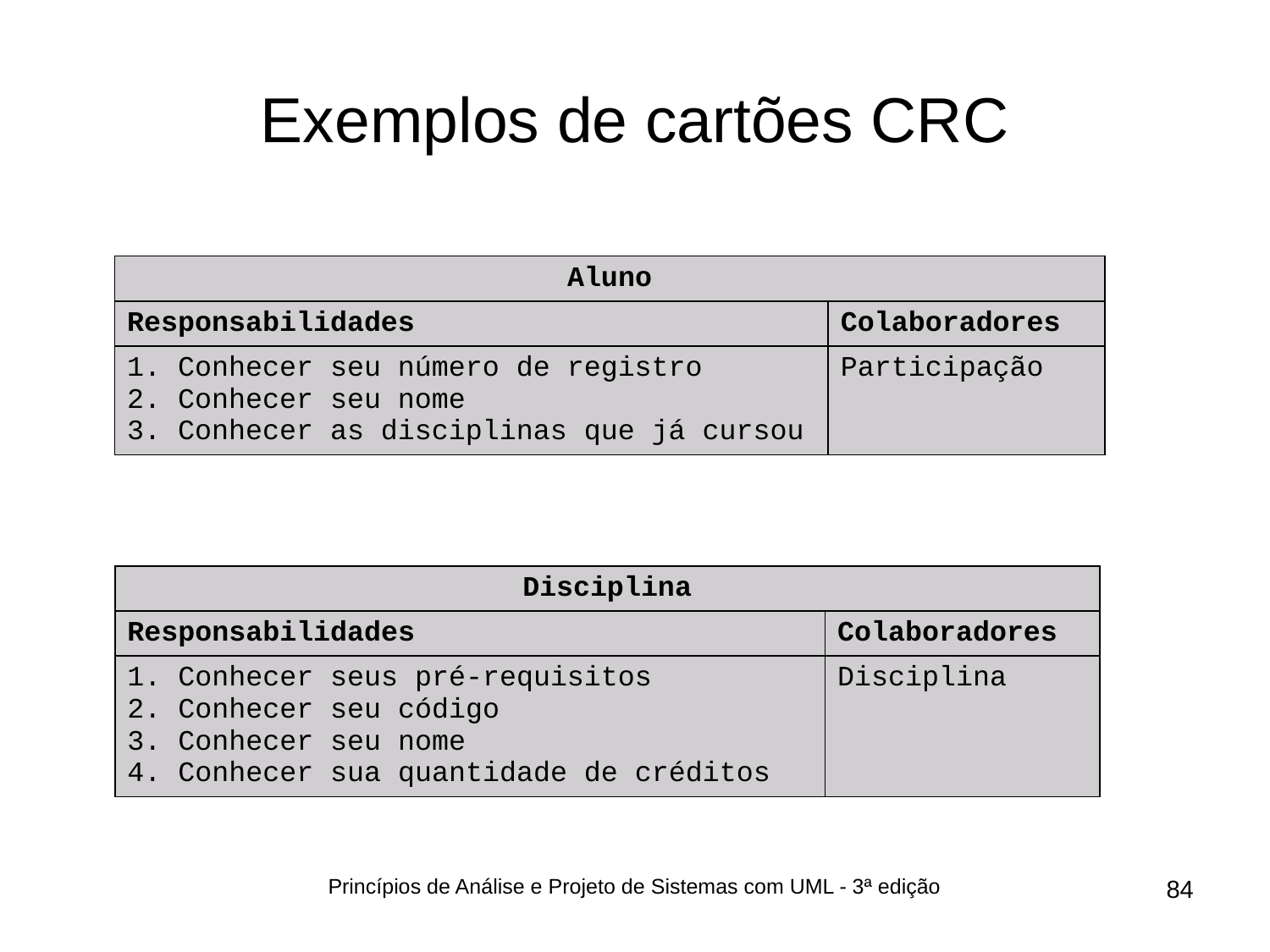

# Exemplos de cartões CRC
| Aluno |  |
| --- | --- |
| Responsabilidades | Colaboradores |
| 1. Conhecer seu número de registro 2. Conhecer seu nome 3. Conhecer as disciplinas que já cursou | Participação |
| Disciplina |  |
| --- | --- |
| Responsabilidades | Colaboradores |
| 1. Conhecer seus pré-requisitos 2. Conhecer seu código 3. Conhecer seu nome 4. Conhecer sua quantidade de créditos | Disciplina |

Princípios de Análise e Projeto de Sistemas com UML - 3ª edição
84